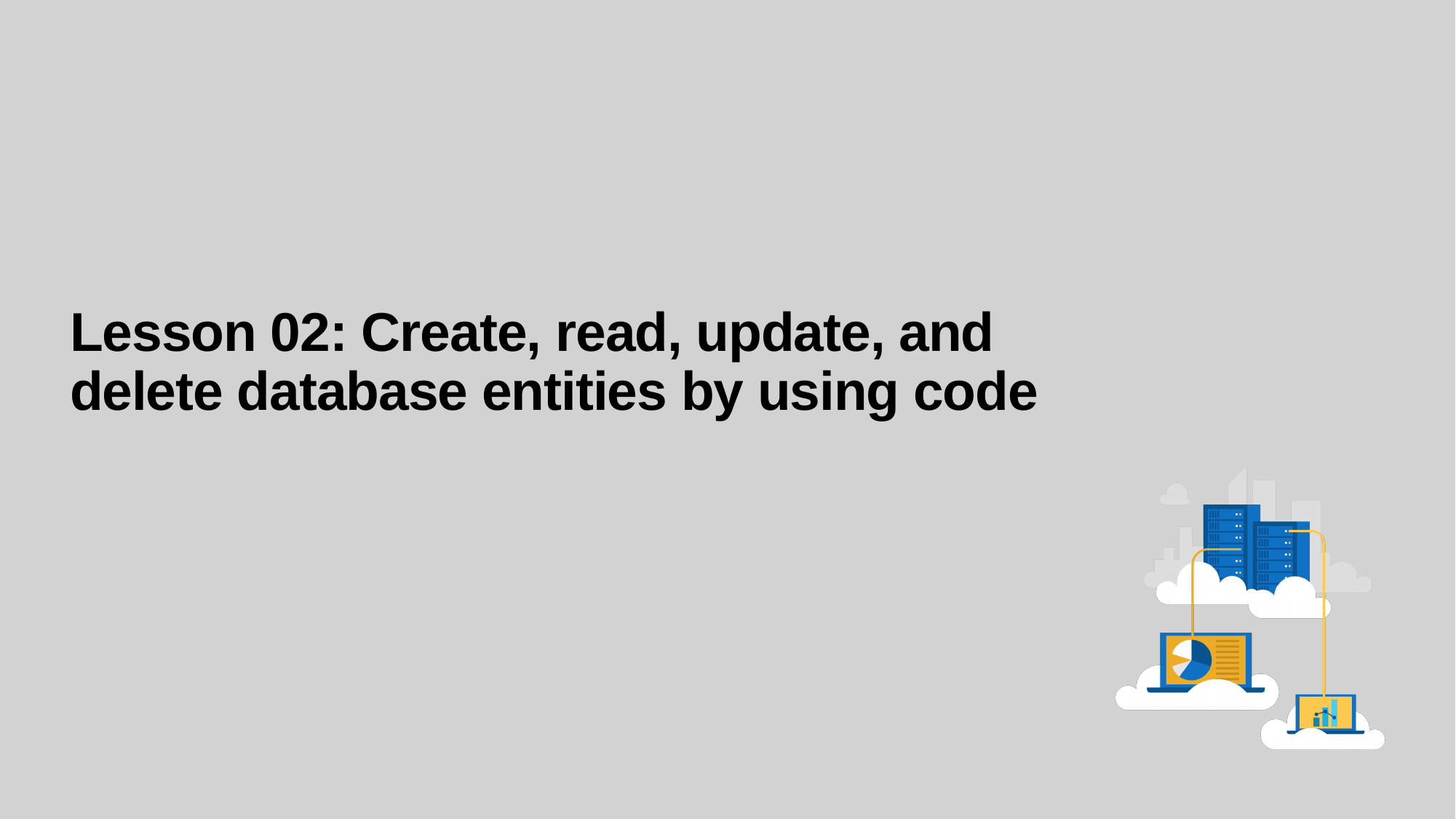

# Lesson 02: Create, read, update, and delete database entities by using code